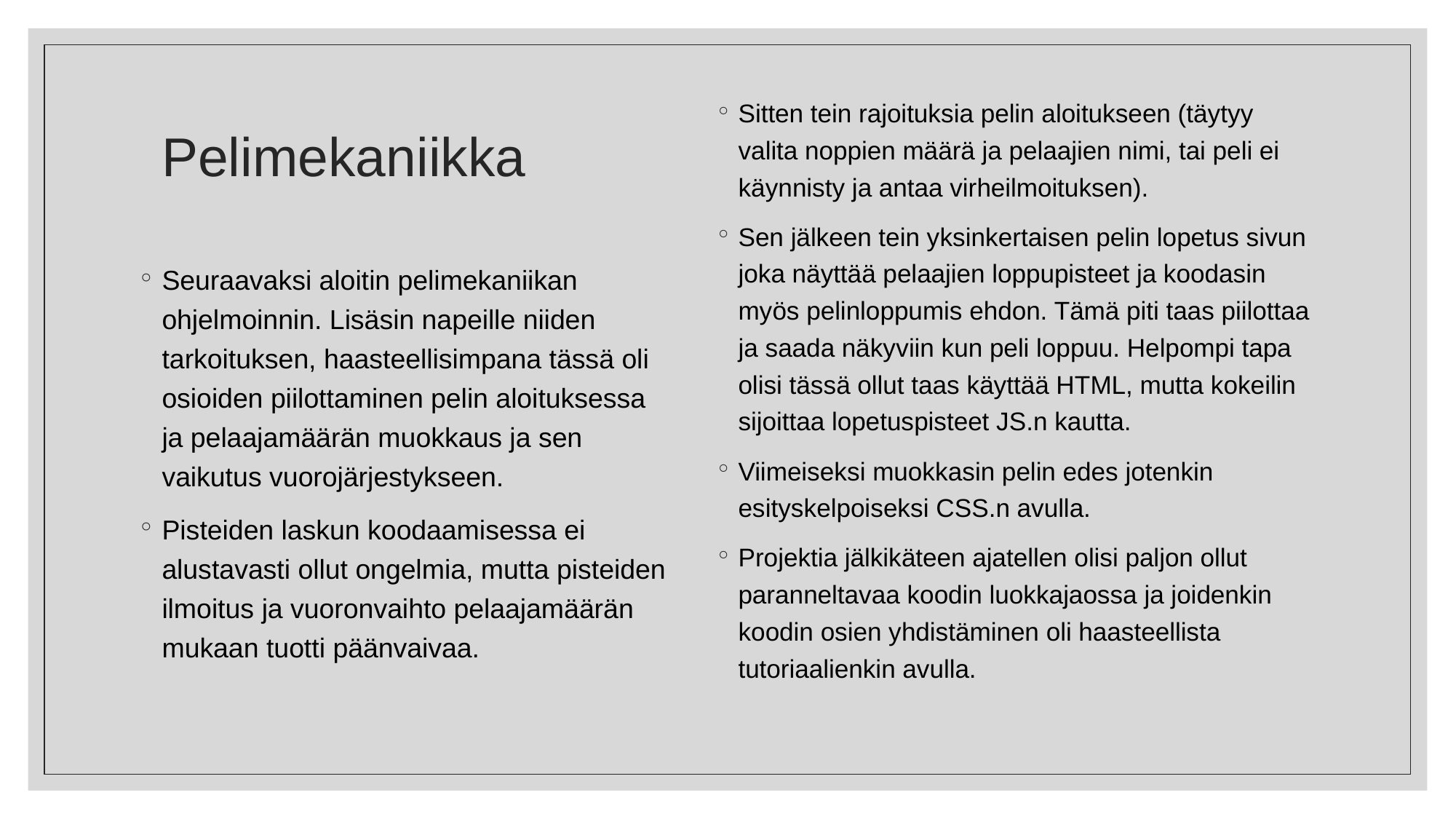

# Pelimekaniikka
Sitten tein rajoituksia pelin aloitukseen (täytyy valita noppien määrä ja pelaajien nimi, tai peli ei käynnisty ja antaa virheilmoituksen).
Sen jälkeen tein yksinkertaisen pelin lopetus sivun joka näyttää pelaajien loppupisteet ja koodasin myös pelinloppumis ehdon. Tämä piti taas piilottaa ja saada näkyviin kun peli loppuu. Helpompi tapa olisi tässä ollut taas käyttää HTML, mutta kokeilin sijoittaa lopetuspisteet JS.n kautta.
Viimeiseksi muokkasin pelin edes jotenkin esityskelpoiseksi CSS.n avulla.
Projektia jälkikäteen ajatellen olisi paljon ollut paranneltavaa koodin luokkajaossa ja joidenkin koodin osien yhdistäminen oli haasteellista tutoriaalienkin avulla.
Seuraavaksi aloitin pelimekaniikan ohjelmoinnin. Lisäsin napeille niiden tarkoituksen, haasteellisimpana tässä oli osioiden piilottaminen pelin aloituksessa ja pelaajamäärän muokkaus ja sen vaikutus vuorojärjestykseen.
Pisteiden laskun koodaamisessa ei alustavasti ollut ongelmia, mutta pisteiden ilmoitus ja vuoronvaihto pelaajamäärän mukaan tuotti päänvaivaa.